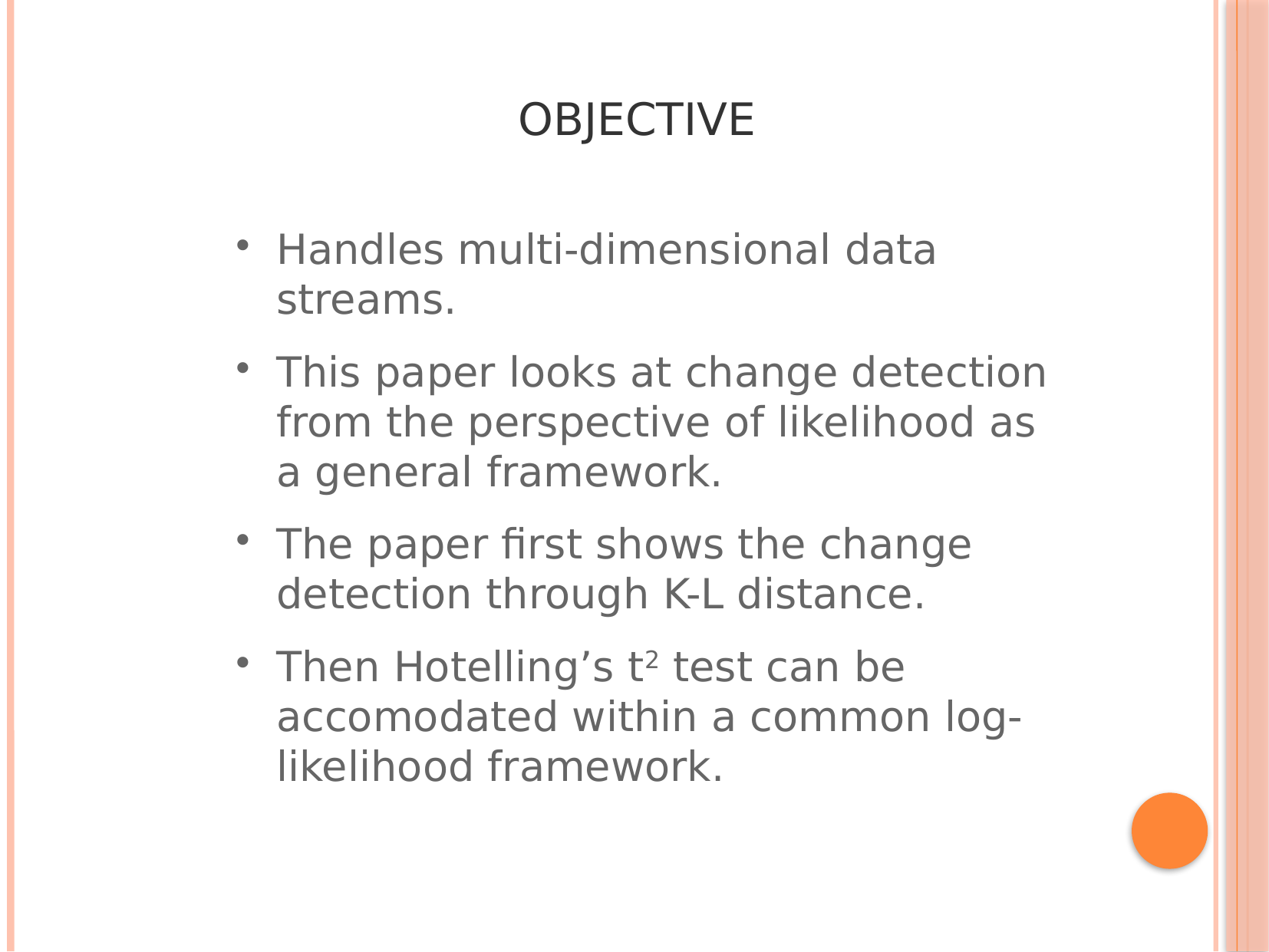

OBJECTIVE
Handles multi-dimensional data streams.
This paper looks at change detection from the perspective of likelihood as a general framework.
The paper first shows the change detection through K-L distance.
Then Hotelling’s t2 test can be accomodated within a common log-likelihood framework.